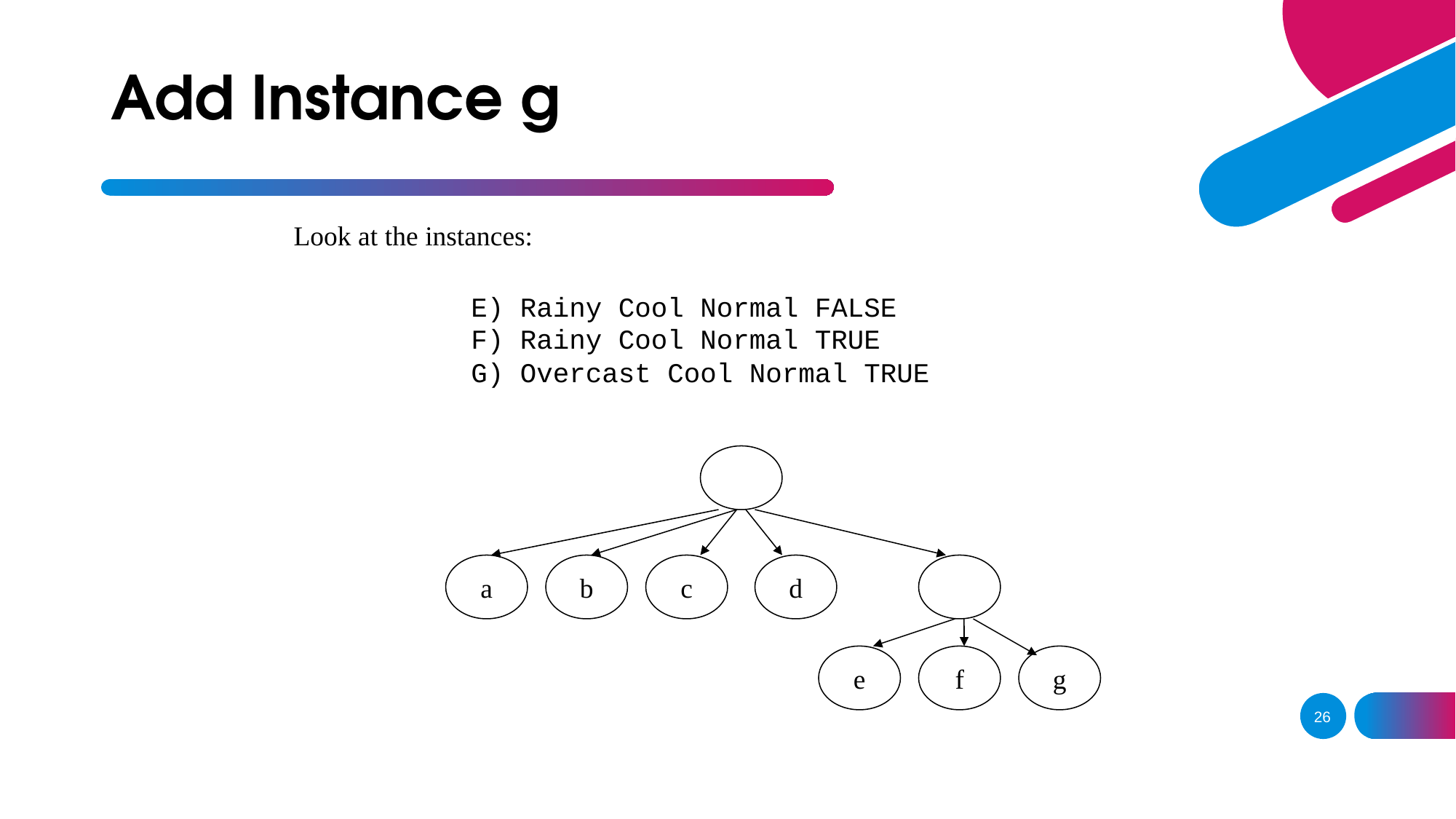

# Add Instance g
Look at the instances:
E) Rainy Cool Normal FALSE
F) Rainy Cool Normal TRUE
G) Overcast Cool Normal TRUE

a
b
c
d

e
f
g
26